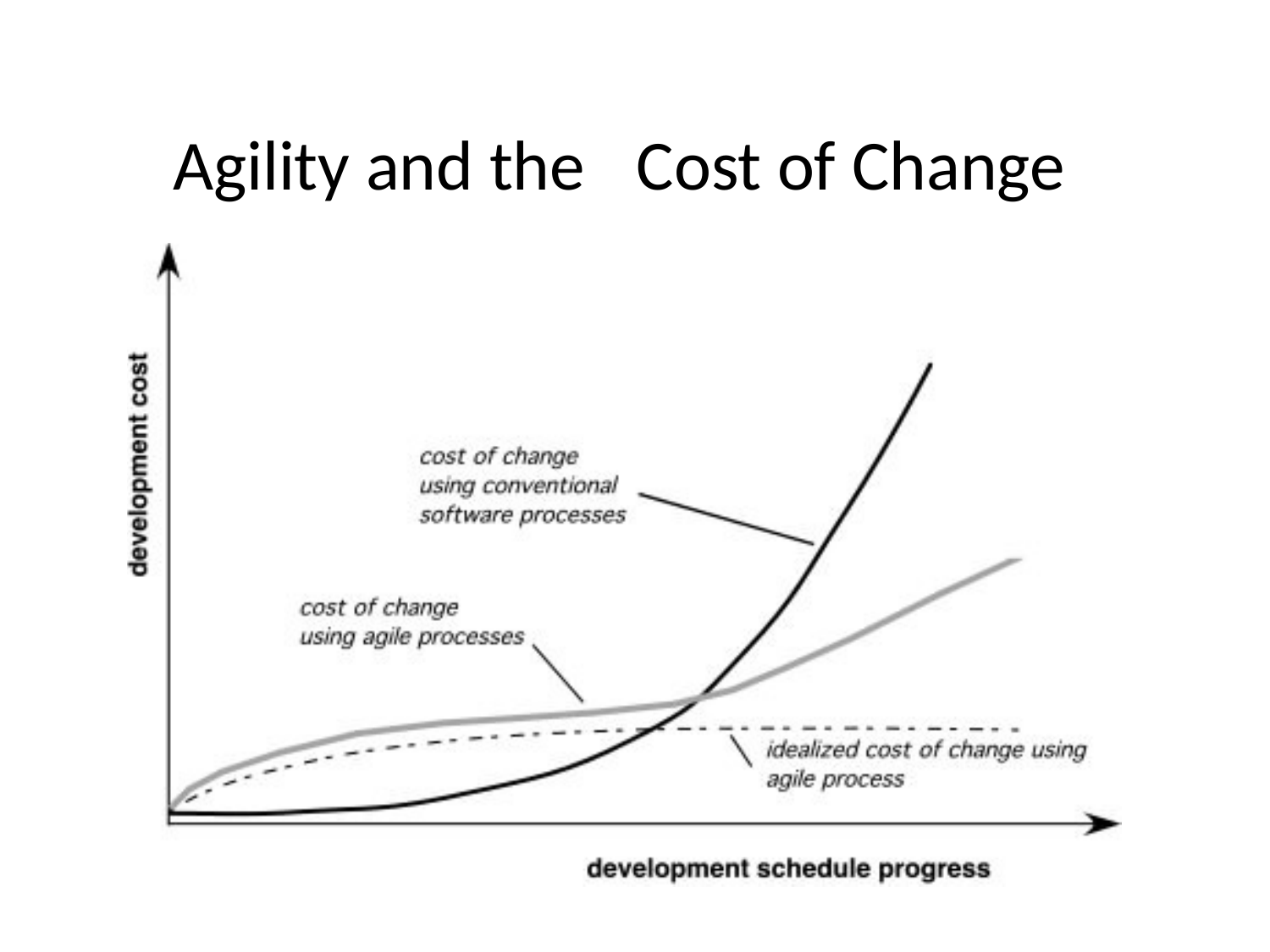

# Agility and the	Cost of Change